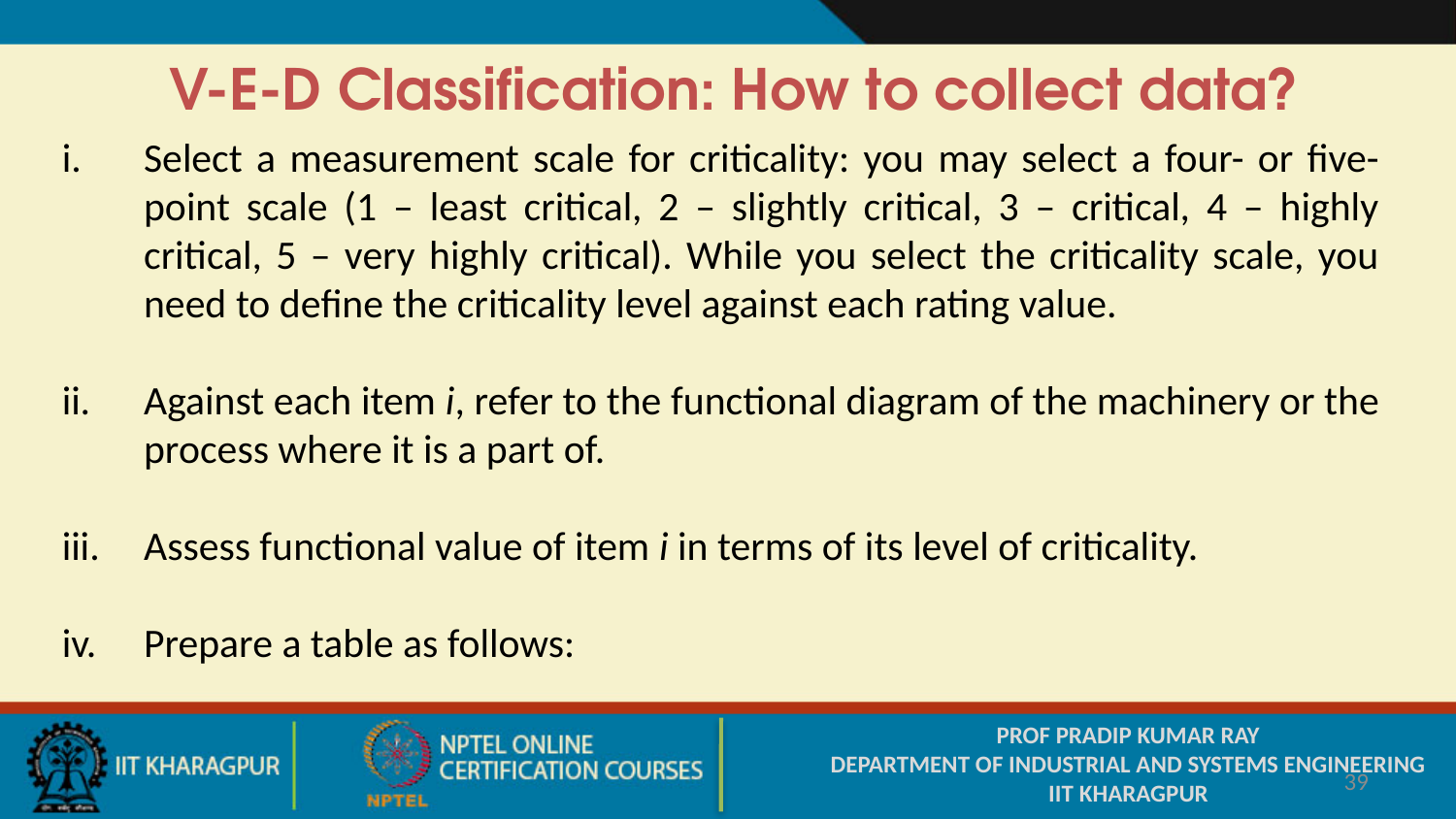

V-E-D Classification: How to collect data?
Select a measurement scale for criticality: you may select a four- or five- point scale (1 – least critical, 2 – slightly critical, 3 – critical, 4 – highly critical, 5 – very highly critical). While you select the criticality scale, you need to define the criticality level against each rating value.

Against each item i, refer to the functional diagram of the machinery or the process where it is a part of.

Assess functional value of item i in terms of its level of criticality.

Prepare a table as follows:

PROF PRADIP KUMAR RAY
DEPARTMENT OF INDUSTRIAL AND SYSTEMS ENGINEERING
IIT KHARAGPUR
39